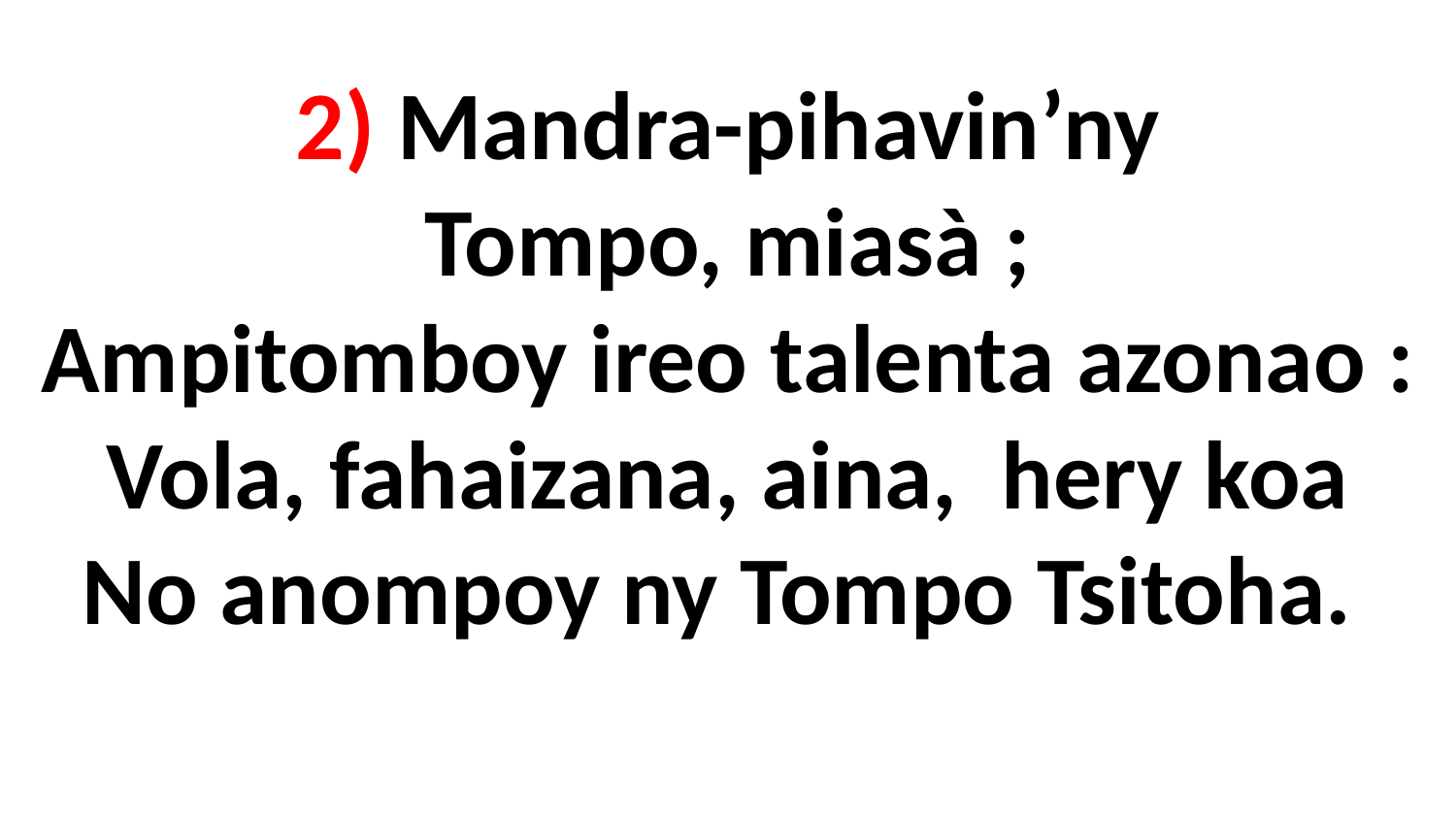

# 2) Mandra-pihavin’ny Tompo, miasà ; Ampitomboy ireo talenta azonao : Vola, fahaizana, aina,  hery koa No anompoy ny Tompo Tsitoha.